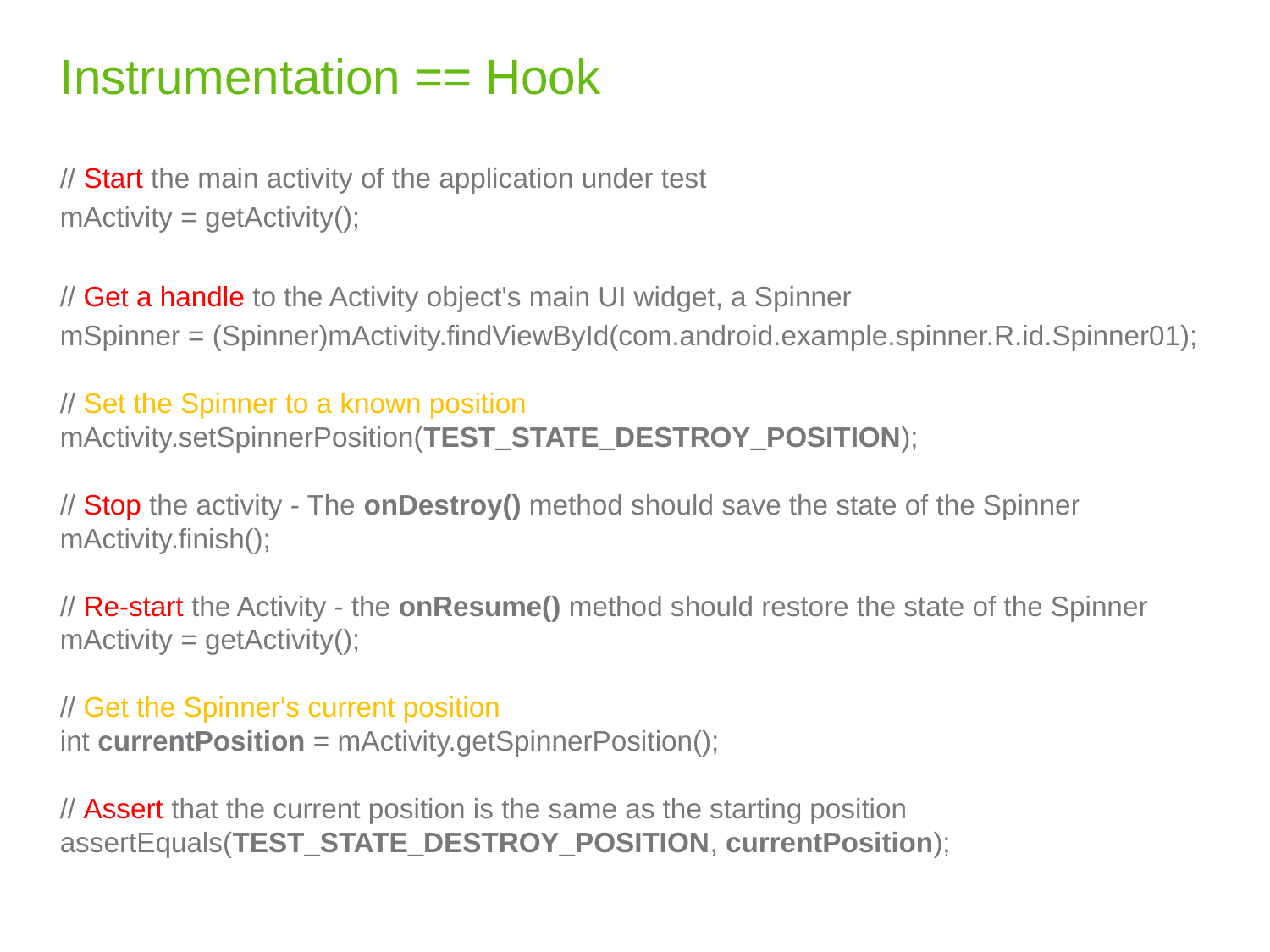

# Instrumentation == Hook
// Start the main activity of the application under test
mActivity = getActivity();

// Get a handle to the Activity object's main UI widget, a Spinner
mSpinner = (Spinner)mActivity.findViewById(com.android.example.spinner.R.id.Spinner01);
// Set the Spinner to a known position
mActivity.setSpinnerPosition(TEST_STATE_DESTROY_POSITION);
// Stop the activity - The onDestroy() method should save the state of the Spinner
mActivity.finish();
// Re-start the Activity - the onResume() method should restore the state of the Spinner
mActivity = getActivity();
// Get the Spinner's current position
int currentPosition = mActivity.getSpinnerPosition();
// Assert that the current position is the same as the starting position
assertEquals(TEST_STATE_DESTROY_POSITION, currentPosition);